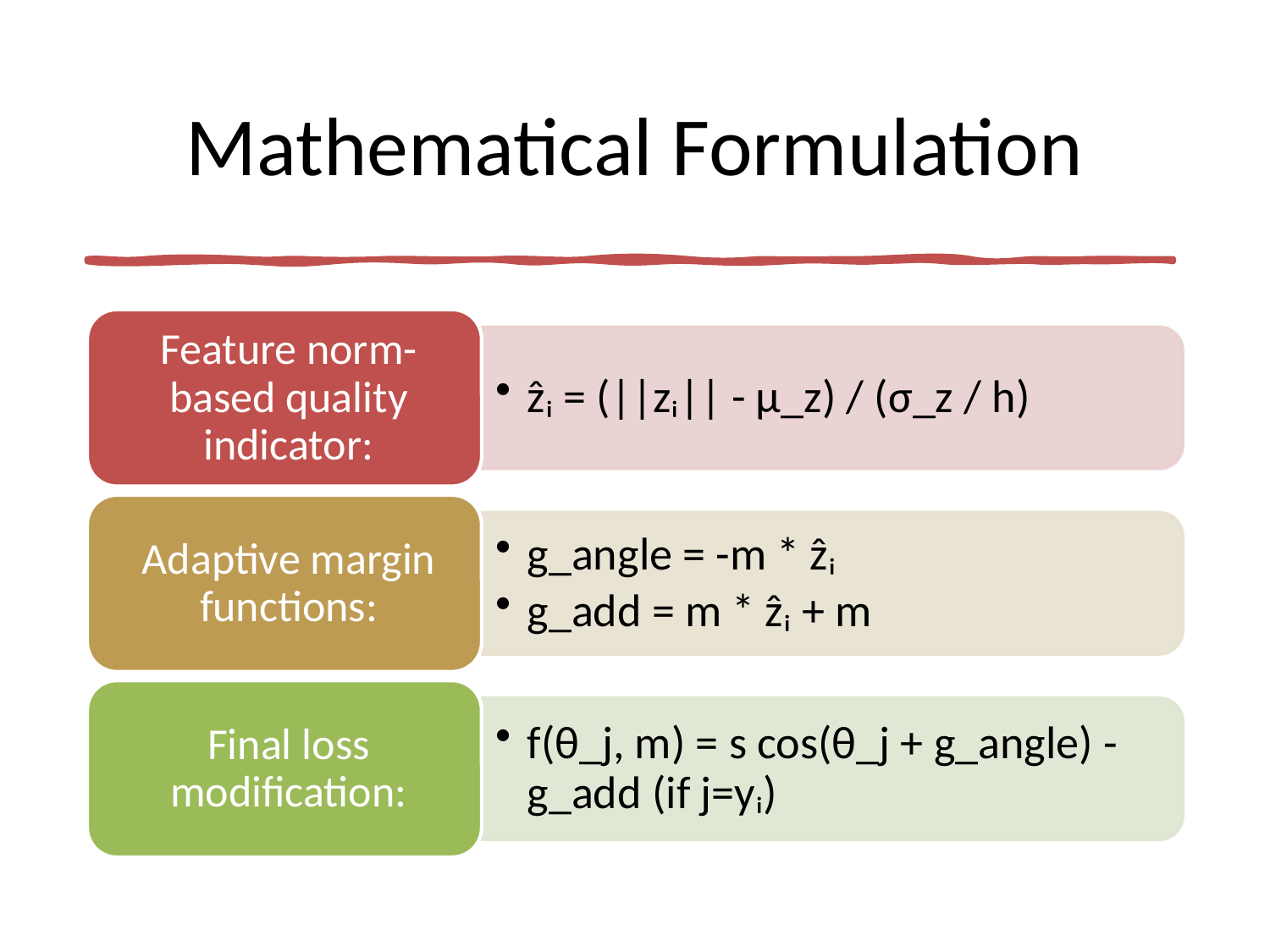

# Mathematical Formulation

ẑᵢ = (||zᵢ|| - μ_z) / (σ_z / h)
Feature norm-based quality indicator:
g_angle = -m * ẑᵢ
g_add = m * ẑᵢ + m
Adaptive margin functions:
f(θ_j, m) = s cos(θ_j + g_angle) - g_add (if j=yᵢ)
Final loss modification: